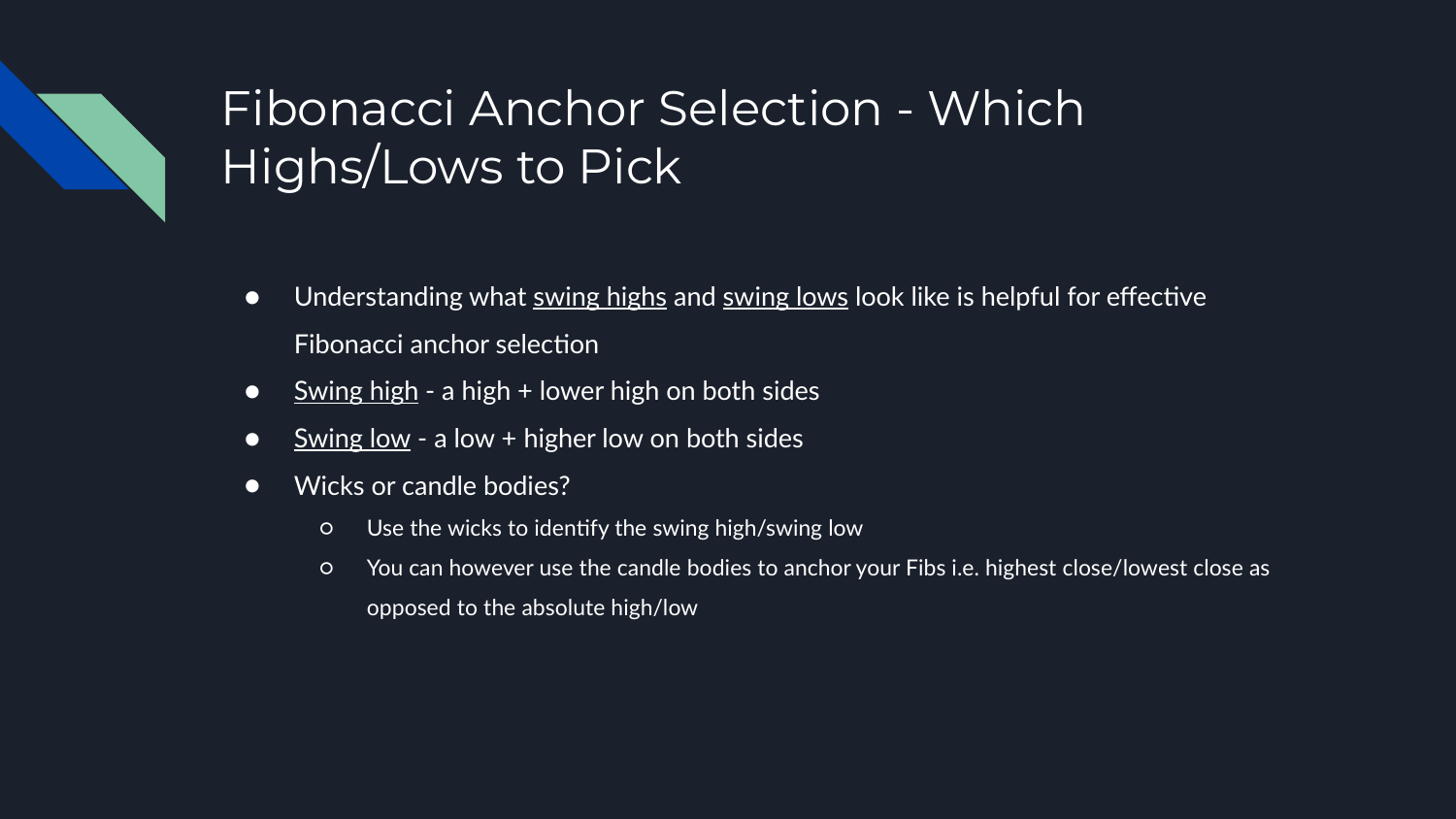

# Fibonacci Anchor Selection - Which Highs/Lows to Pick
Understanding what swing highs and swing lows look like is helpful for effective Fibonacci anchor selection
Swing high - a high + lower high on both sides
Swing low - a low + higher low on both sides
Wicks or candle bodies?
Use the wicks to identify the swing high/swing low
You can however use the candle bodies to anchor your Fibs i.e. highest close/lowest close as opposed to the absolute high/low